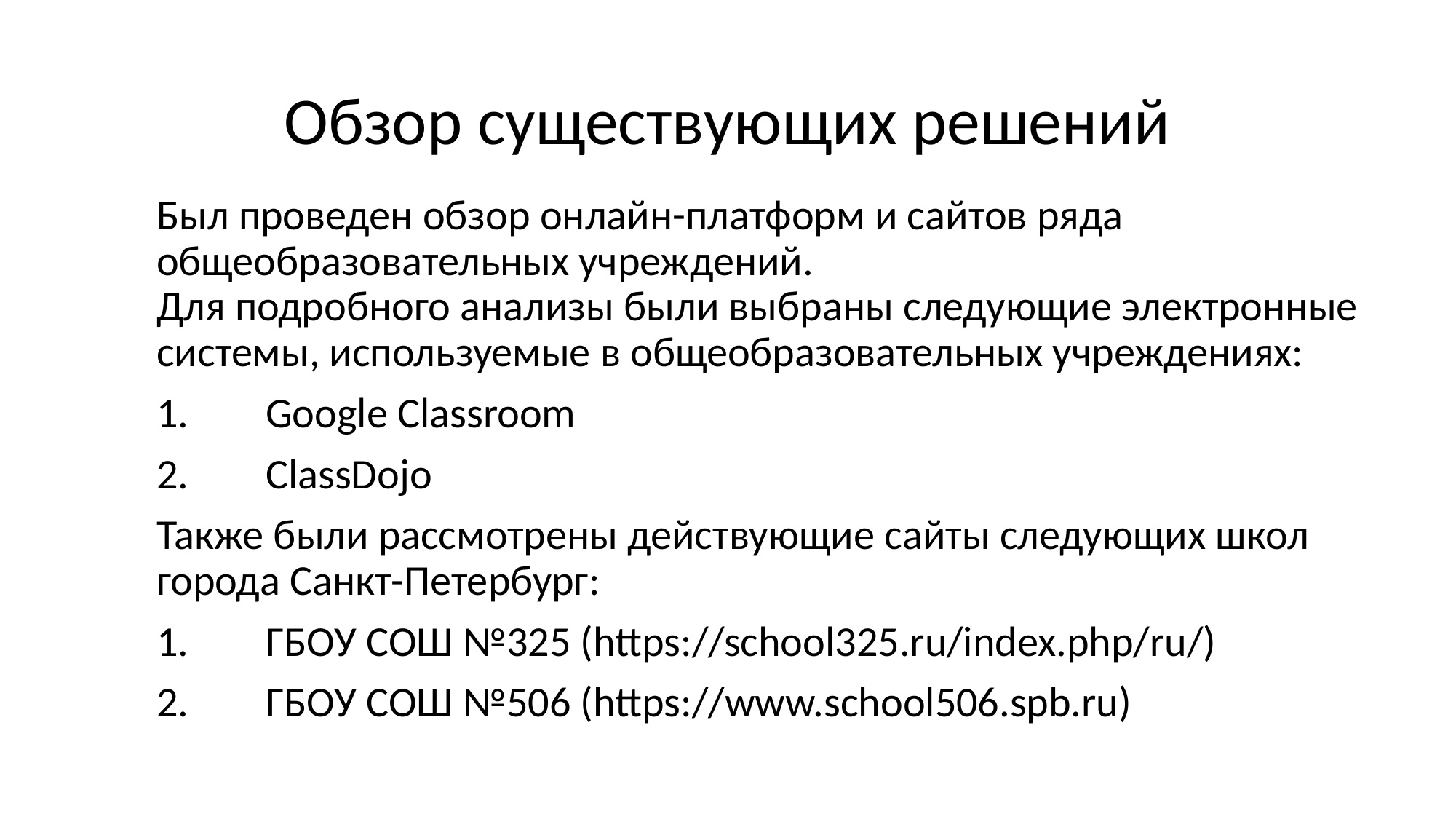

# Обзор существующих решений
Был проведен обзор онлайн-платформ и сайтов ряда общеобразовательных учреждений.
Для подробного анализы были выбраны следующие электронные системы, используемые в общеобразовательных учреждениях:
1.	Google Classroom
2.	ClassDojo
Также были рассмотрены действующие сайты следующих школ города Санкт-Петербург:
1.	ГБОУ СОШ №325 (https://school325.ru/index.php/ru/)
2.	ГБОУ СОШ №506 (https://www.school506.spb.ru)